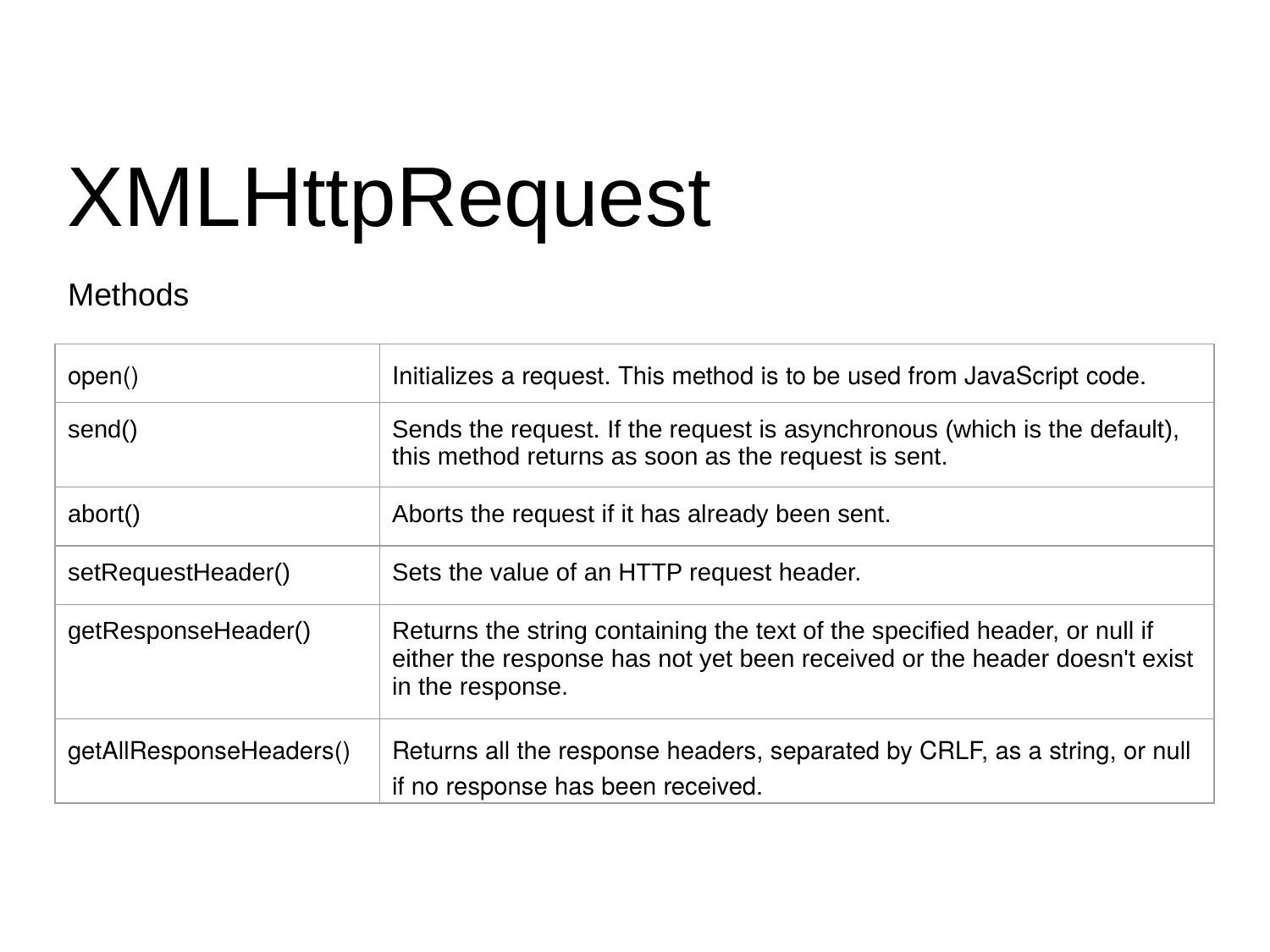

XMLHttpRequest
Methods
| open() | Initializes a request. This method is to be used from JavaScript code. |
| --- | --- |
| send() | Sends the request. If the request is asynchronous (which is the default), this method returns as soon as the request is sent. |
| abort() | Aborts the request if it has already been sent. |
| setRequestHeader() | Sets the value of an HTTP request header. |
| getResponseHeader() | Returns the string containing the text of the specified header, or null if either the response has not yet been received or the header doesn't exist in the response. |
| getAllResponseHeaders() | Returns all the response headers, separated by CRLF, as a string, or null if no response has been received. |